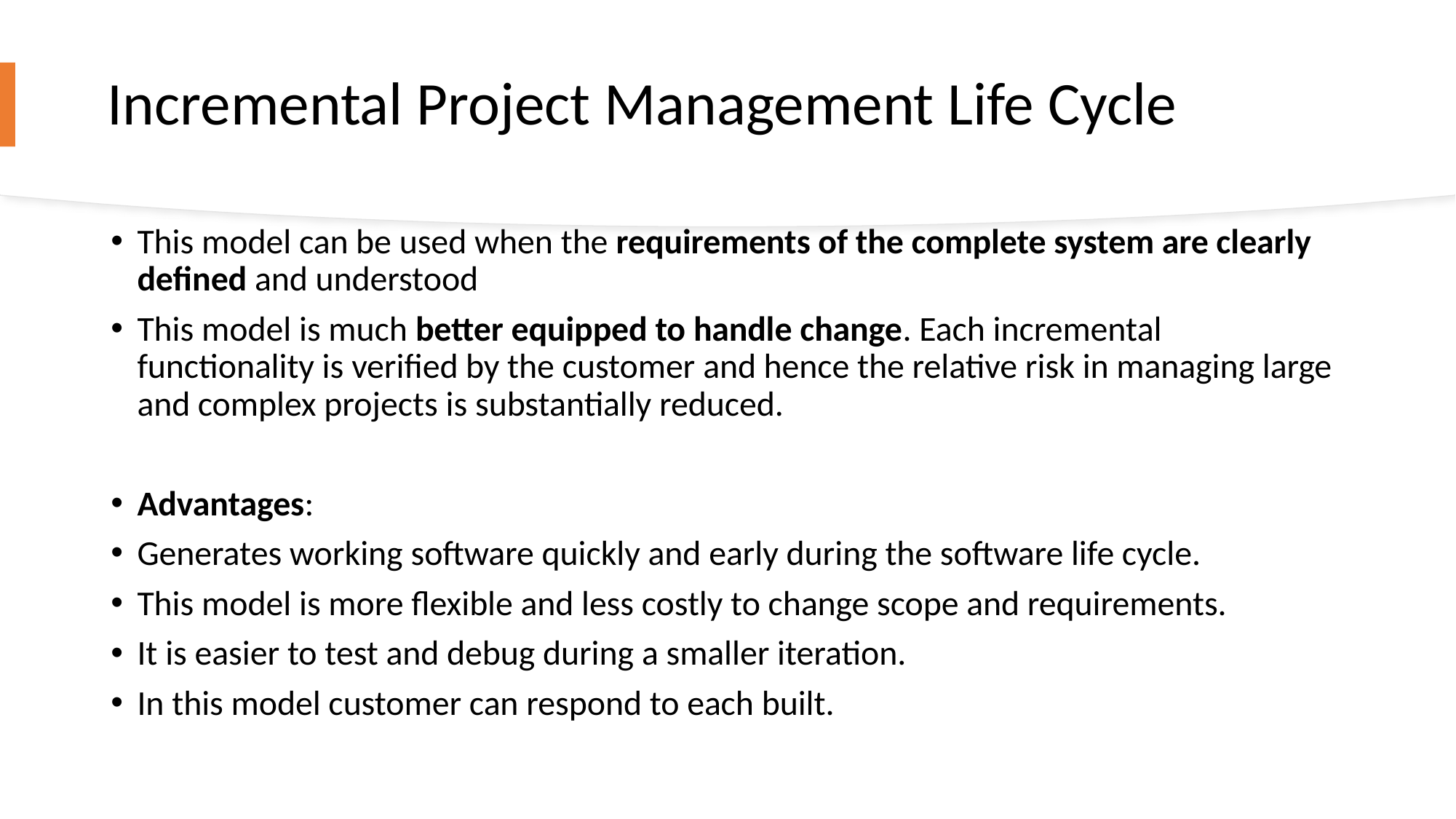

# Incremental Project Management Life Cycle

This model can be used when the requirements of the complete system are clearly defined and understood
This model is much better equipped to handle change. Each incremental functionality is verified by the customer and hence the relative risk in managing large and complex projects is substantially reduced.

Advantages:
Generates working software quickly and early during the software life cycle.
This model is more flexible and less costly to change scope and requirements.
It is easier to test and debug during a smaller iteration.
In this model customer can respond to each built.